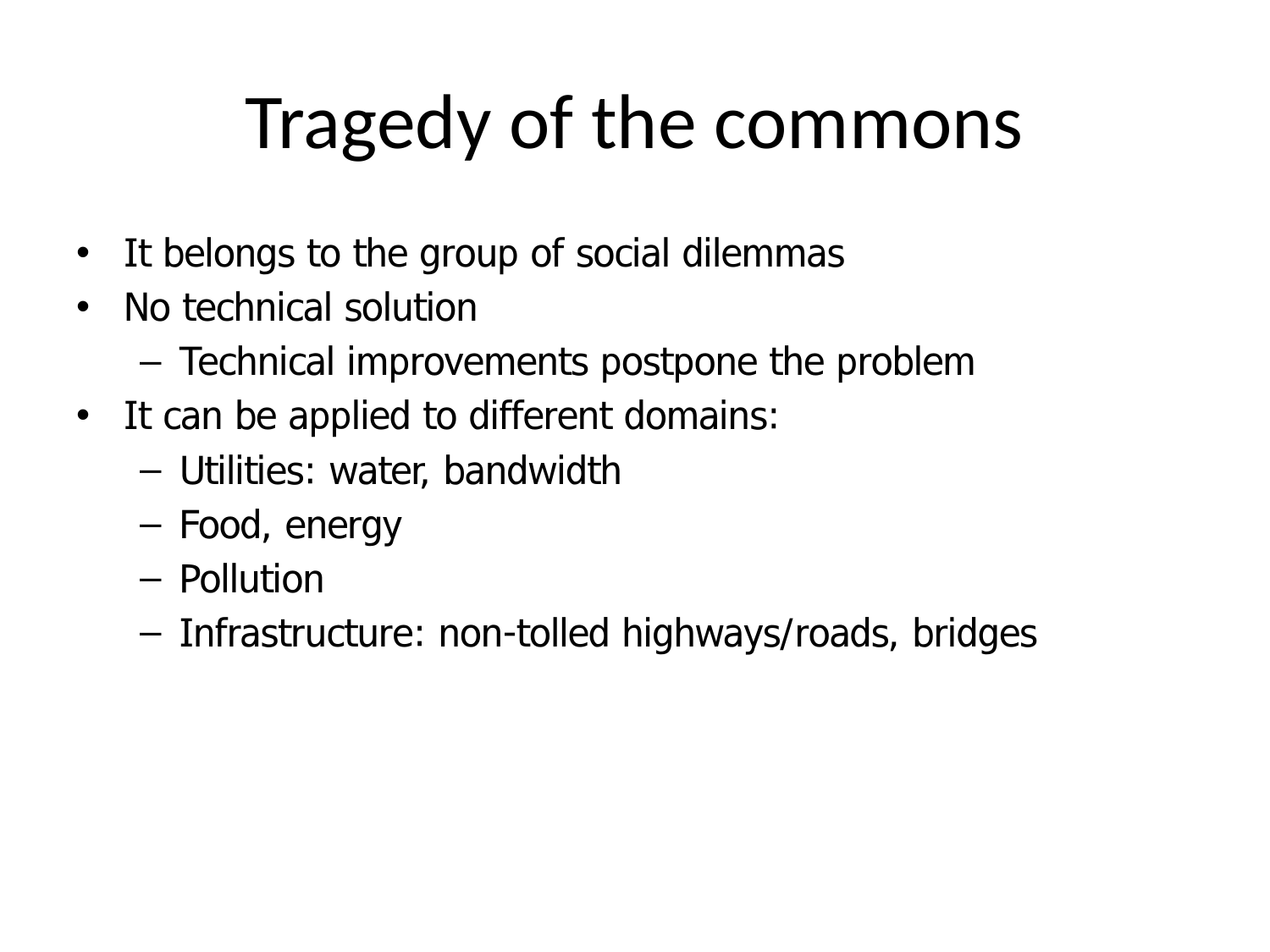

# Tragedy of the commons
It belongs to the group of social dilemmas
No technical solution
Technical improvements postpone the problem
It can be applied to different domains:
Utilities: water, bandwidth
Food, energy
Pollution
Infrastructure: non-tolled highways/roads, bridges